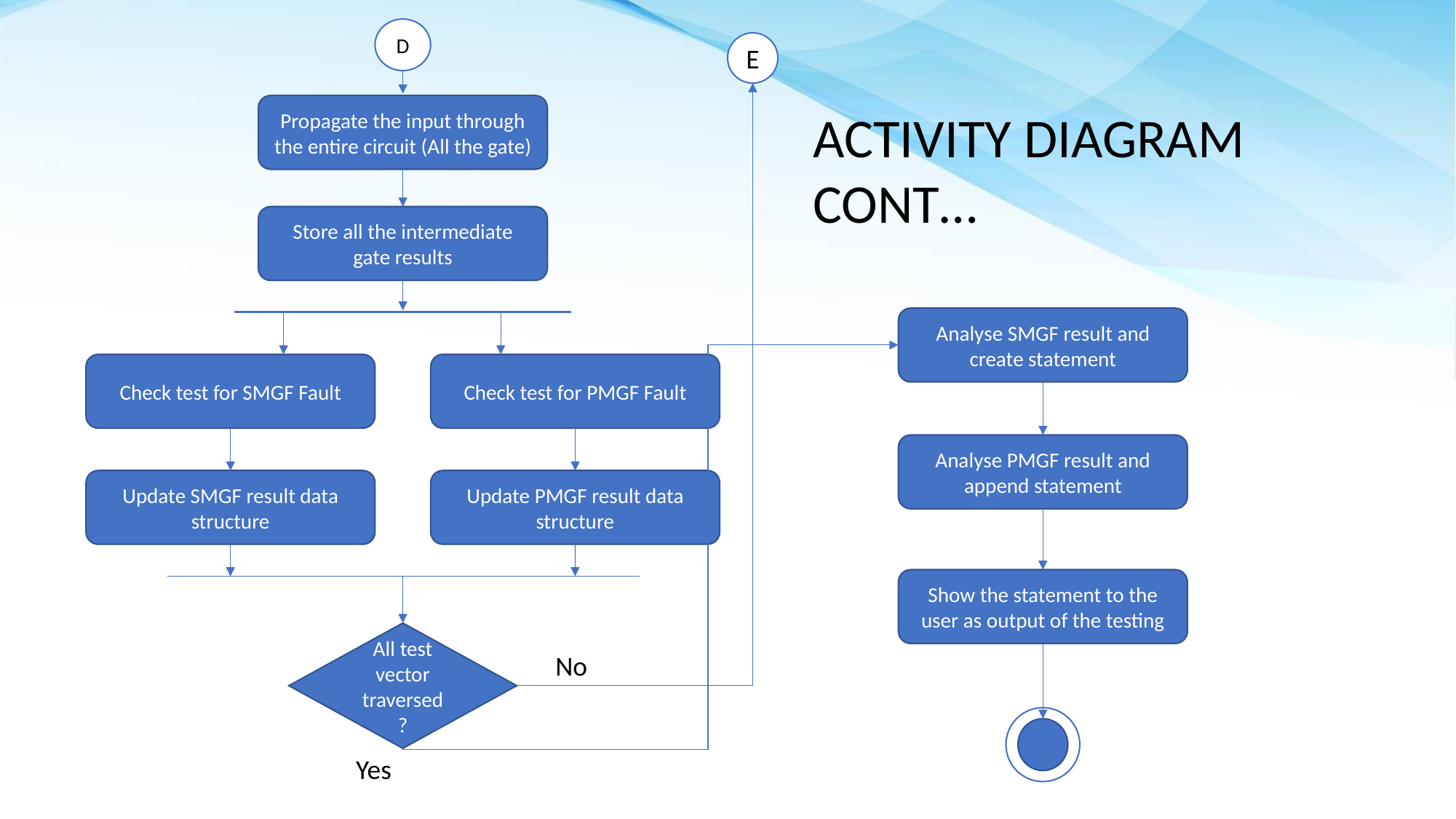

D
E
Propagate the input through the entire circuit (All the gate)
ACTIVITY DIAGRAM CONT…
Store all the intermediate gate results
Analyse SMGF result and create statement
Check test for PMGF Fault
Check test for SMGF Fault
Analyse PMGF result and append statement
Update SMGF result data structure
Update PMGF result data structure
Show the statement to the user as output of the testing
All test vector traversed ?
No

Yes